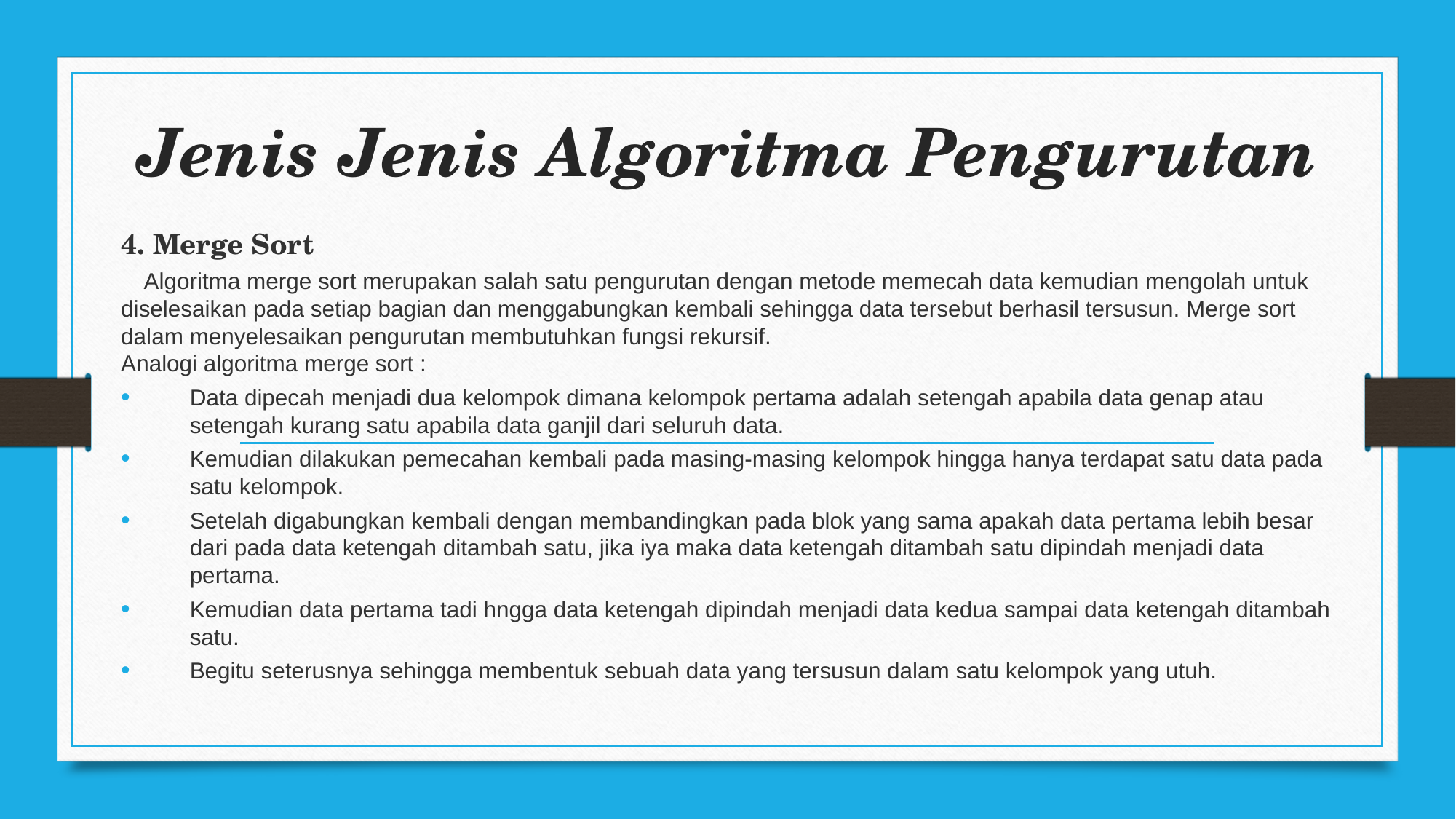

# Jenis Jenis Algoritma Pengurutan
4. Merge Sort
	Algoritma merge sort merupakan salah satu pengurutan dengan metode memecah data kemudian mengolah untuk diselesaikan pada setiap bagian dan menggabungkan kembali sehingga data tersebut berhasil tersusun. Merge sort dalam menyelesaikan pengurutan membutuhkan fungsi rekursif.
Analogi algoritma merge sort :
Data dipecah menjadi dua kelompok dimana kelompok pertama adalah setengah apabila data genap atau setengah kurang satu apabila data ganjil dari seluruh data.
Kemudian dilakukan pemecahan kembali pada masing-masing kelompok hingga hanya terdapat satu data pada satu kelompok.
Setelah digabungkan kembali dengan membandingkan pada blok yang sama apakah data pertama lebih besar dari pada data ketengah ditambah satu, jika iya maka data ketengah ditambah satu dipindah menjadi data pertama.
Kemudian data pertama tadi hngga data ketengah dipindah menjadi data kedua sampai data ketengah ditambah satu.
Begitu seterusnya sehingga membentuk sebuah data yang tersusun dalam satu kelompok yang utuh.